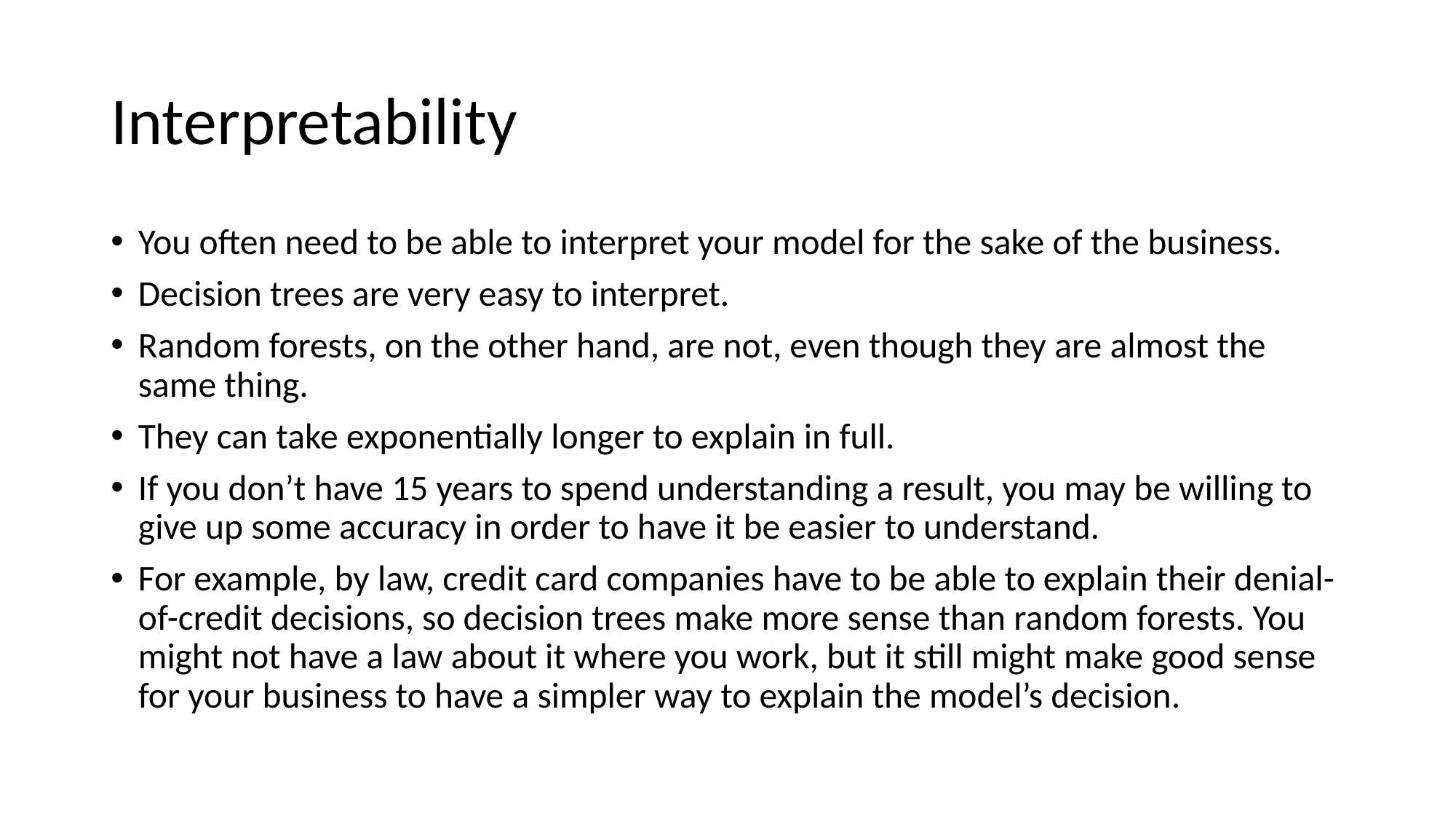

# Interpretability
You often need to be able to interpret your model for the sake of the business.
Decision trees are very easy to interpret.
Random forests, on the other hand, are not, even though they are almost the same thing.
They can take exponentially longer to explain in full.
If you don’t have 15 years to spend understanding a result, you may be willing to give up some accuracy in order to have it be easier to understand.
For example, by law, credit card companies have to be able to explain their denial-of-credit decisions, so decision trees make more sense than random forests. You might not have a law about it where you work, but it still might make good sense for your business to have a simpler way to explain the model’s decision.